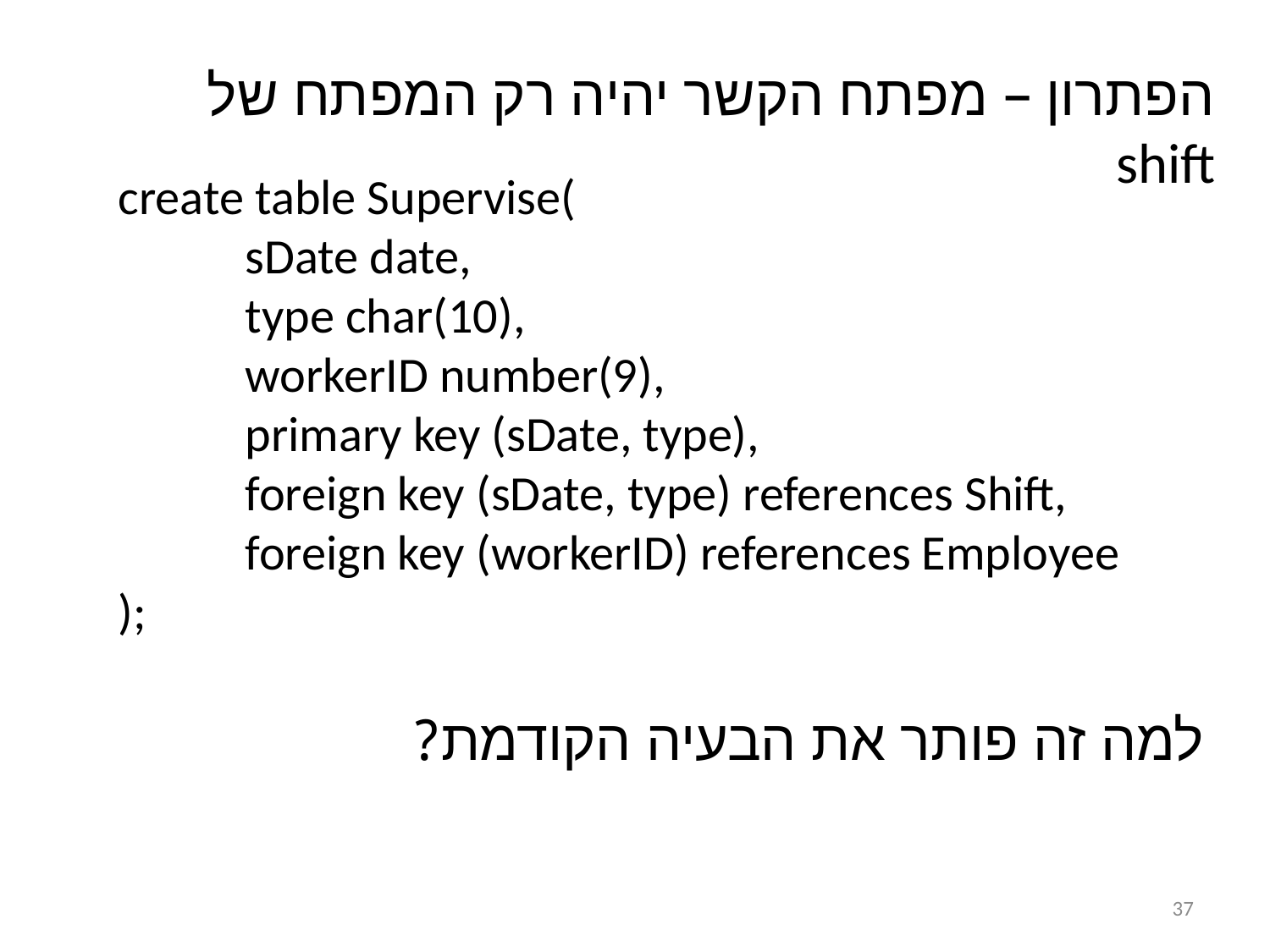

הפתרון – מפתח הקשר יהיה רק המפתח של shift
create table Supervise(
	sDate date,
	type char(10),
	workerID number(9),
	primary key (sDate, type),
	foreign key (sDate, type) references Shift,
	foreign key (workerID) references Employee
);
למה זה פותר את הבעיה הקודמת?
37